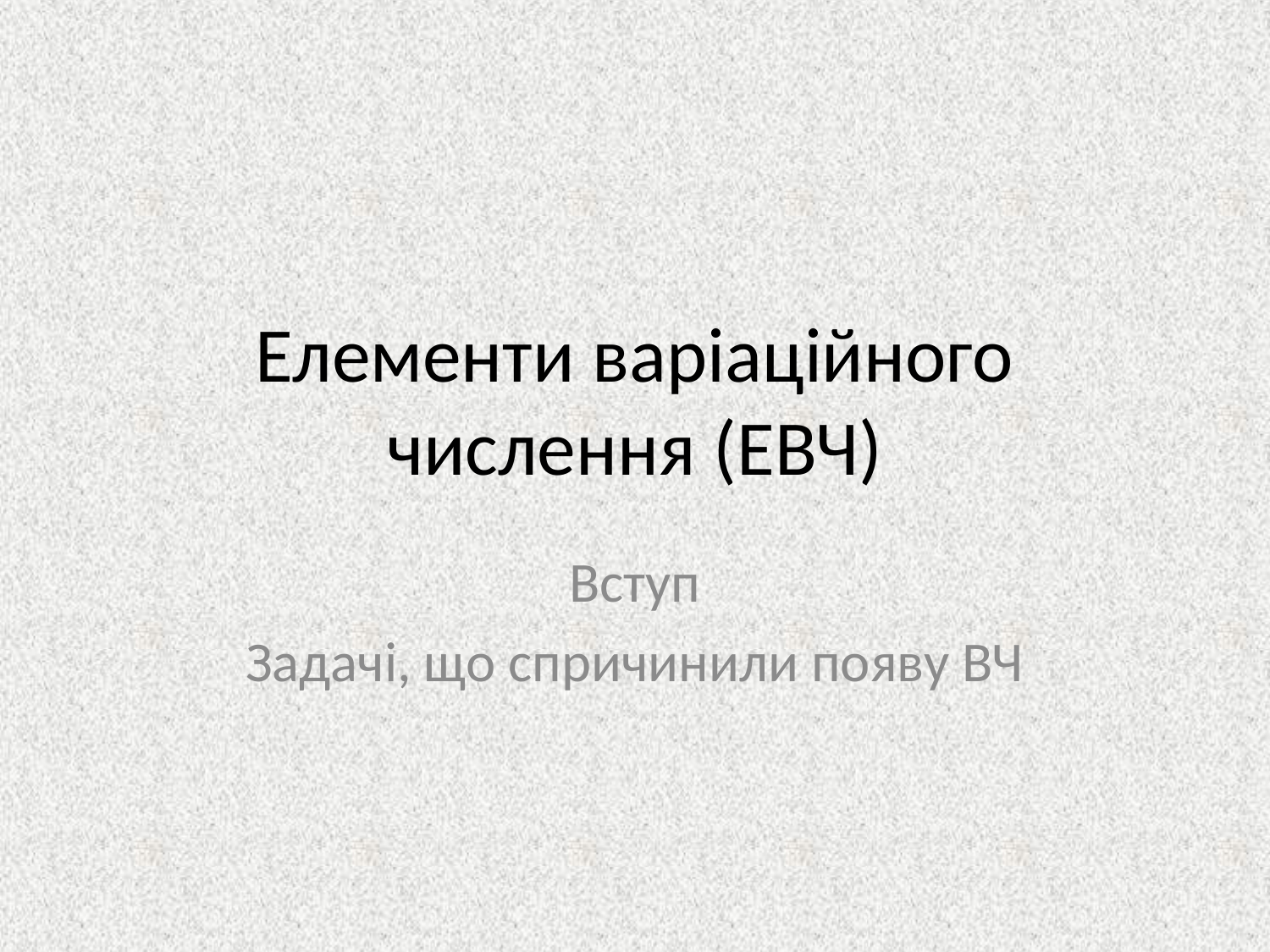

# Елементи варіаційного числення (ЕВЧ)
Вступ
Задачі, що спричинили появу ВЧ